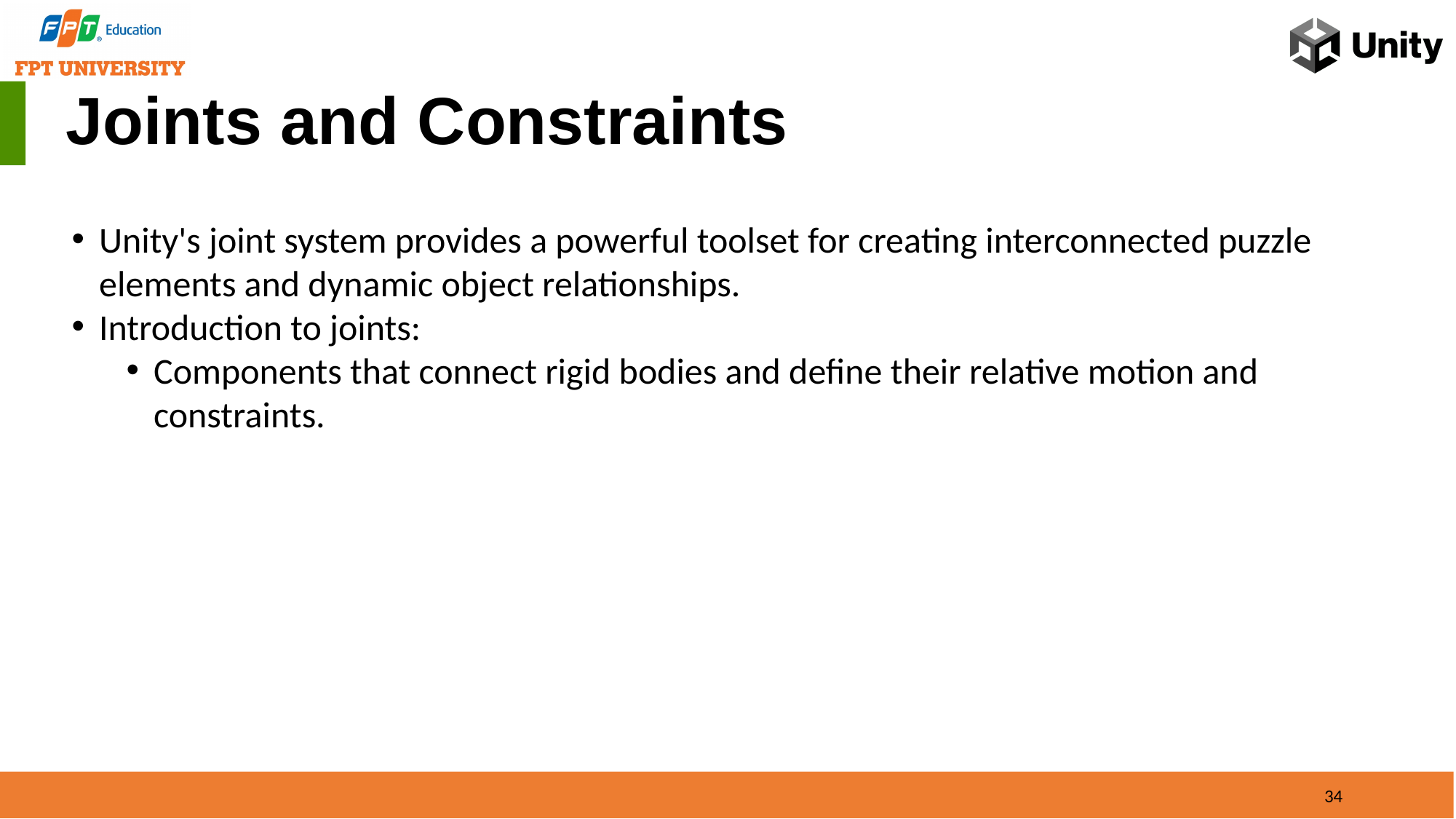

Joints and Constraints
Unity's joint system provides a powerful toolset for creating interconnected puzzle elements and dynamic object relationships.
Introduction to joints:
Components that connect rigid bodies and define their relative motion and constraints.
34